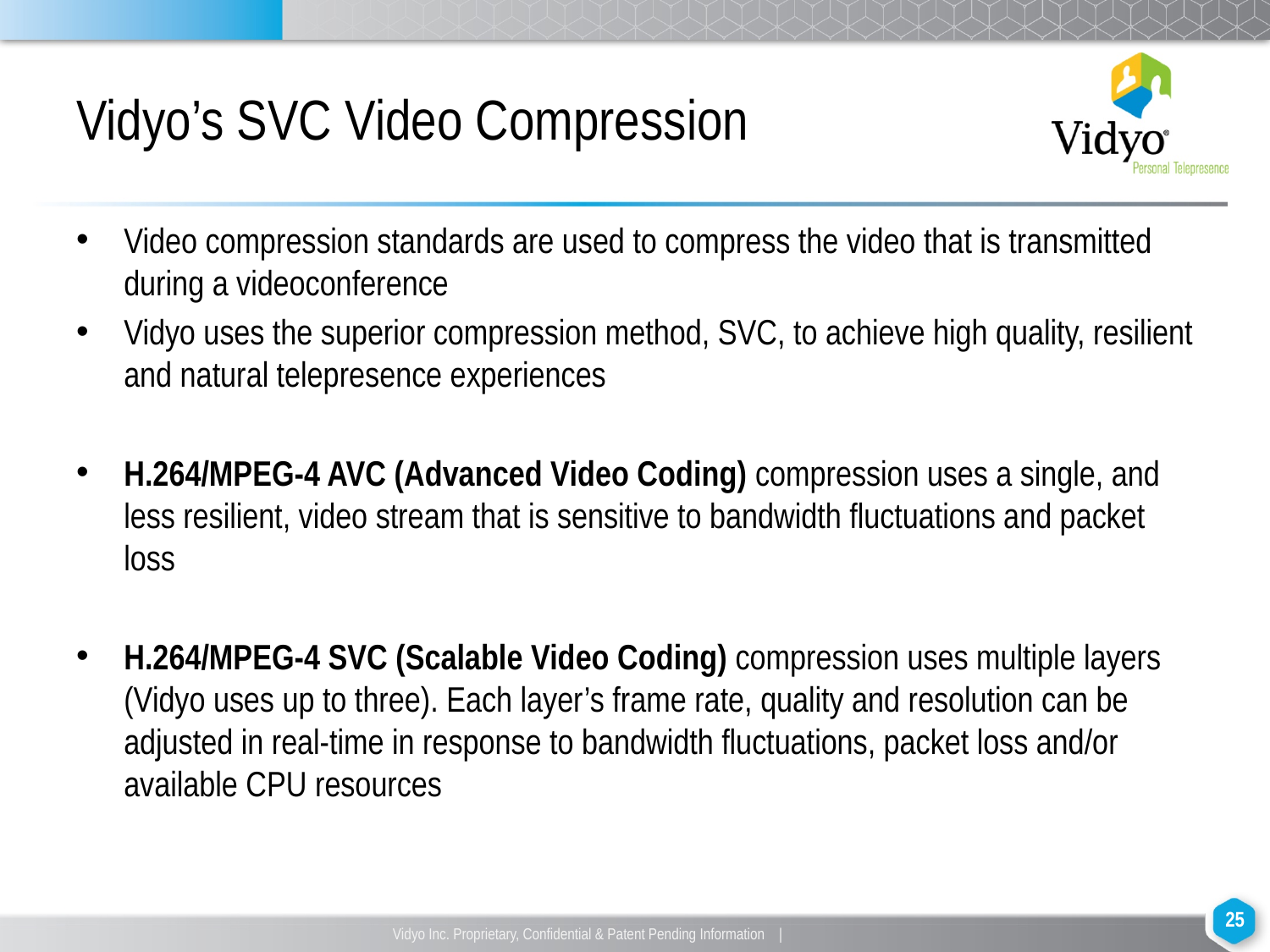

# Vidyo’s SVC Video Compression
Video compression standards are used to compress the video that is transmitted during a videoconference
Vidyo uses the superior compression method, SVC, to achieve high quality, resilient and natural telepresence experiences

H.264/MPEG-4 AVC (Advanced Video Coding) compression uses a single, and less resilient, video stream that is sensitive to bandwidth fluctuations and packet loss

H.264/MPEG-4 SVC (Scalable Video Coding) compression uses multiple layers (Vidyo uses up to three). Each layer’s frame rate, quality and resolution can be adjusted in real-time in response to bandwidth fluctuations, packet loss and/or available CPU resources
25